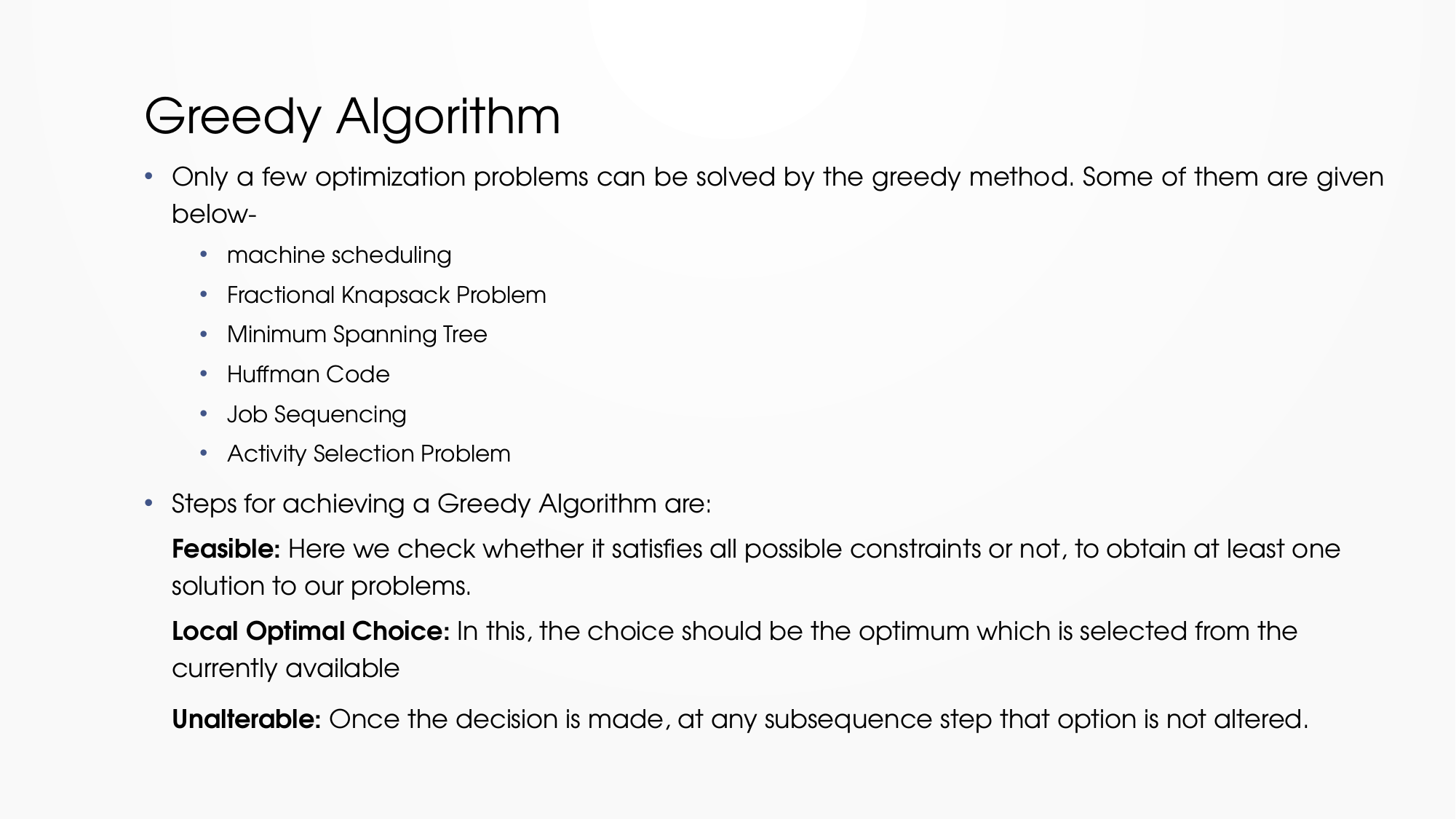

5
# Greedy Algorithm
Only a few optimization problems can be solved by the greedy method. Some of them are given below-
machine scheduling
Fractional Knapsack Problem
Minimum Spanning Tree
Huffman Code
Job Sequencing
Activity Selection Problem
Steps for achieving a Greedy Algorithm are:
	Feasible: Here we check whether it satisfies all possible constraints or not, to obtain at least one solution to our problems.
	Local Optimal Choice: In this, the choice should be the optimum which is selected from the currently available
	Unalterable: Once the decision is made, at any subsequence step that option is not altered.